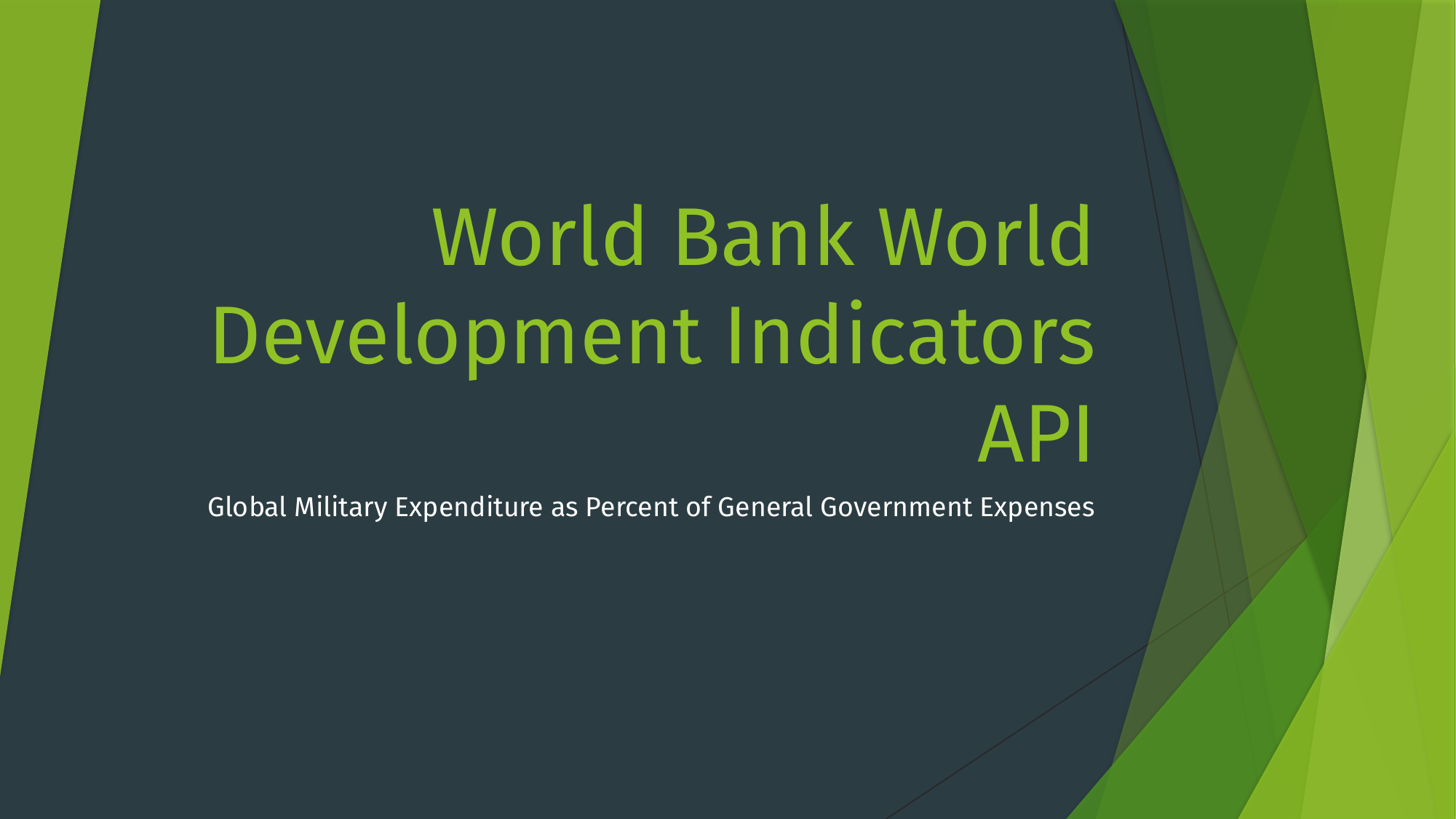

# World Bank World Development Indicators API
Global Military Expenditure as Percent of General Government Expenses